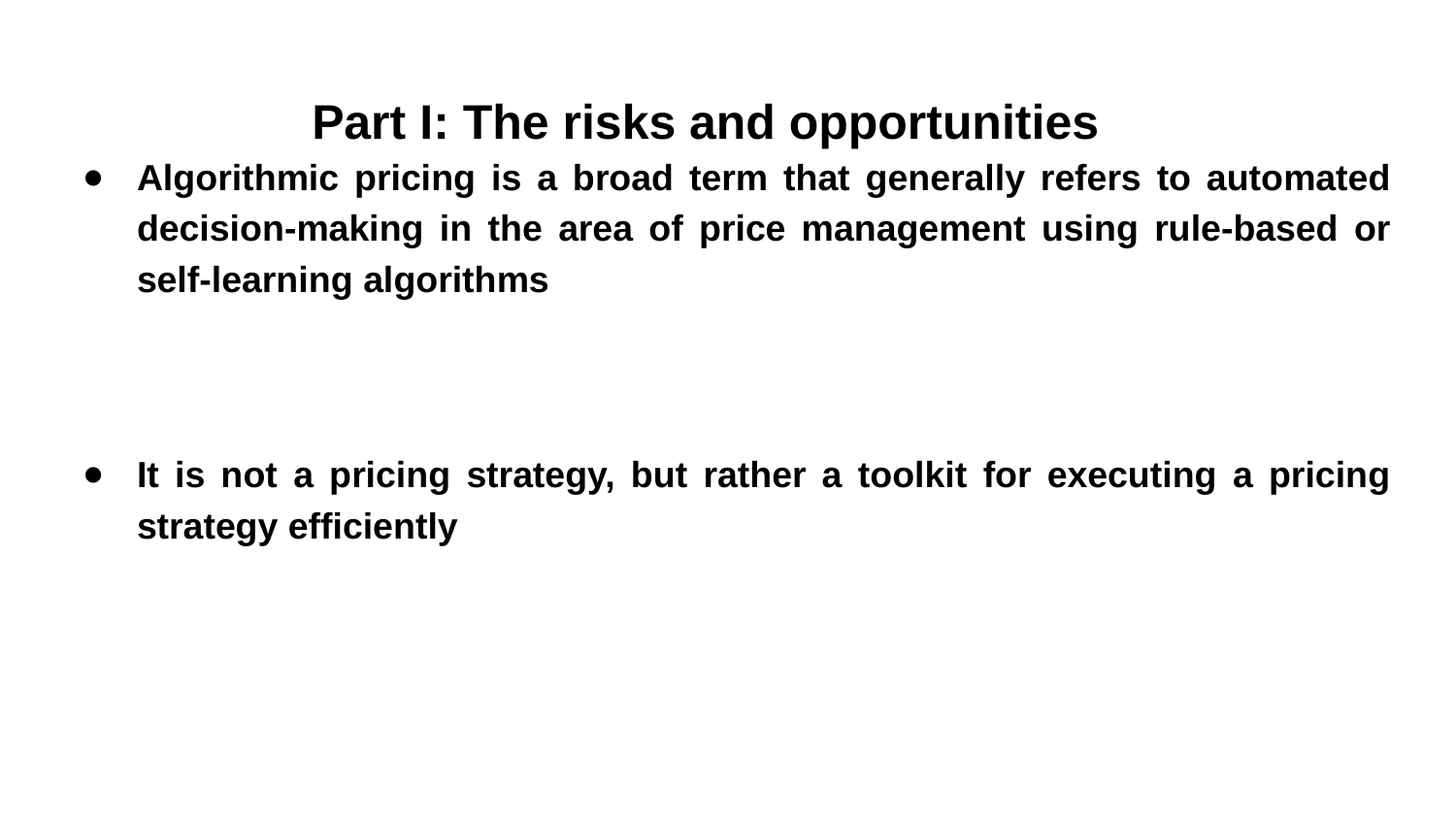

# Part I: The risks and opportunities
Algorithmic pricing is a broad term that generally refers to automated decision-making in the area of price management using rule-based or self-learning algorithms

It is not a pricing strategy, but rather a toolkit for executing a pricing strategy efficiently